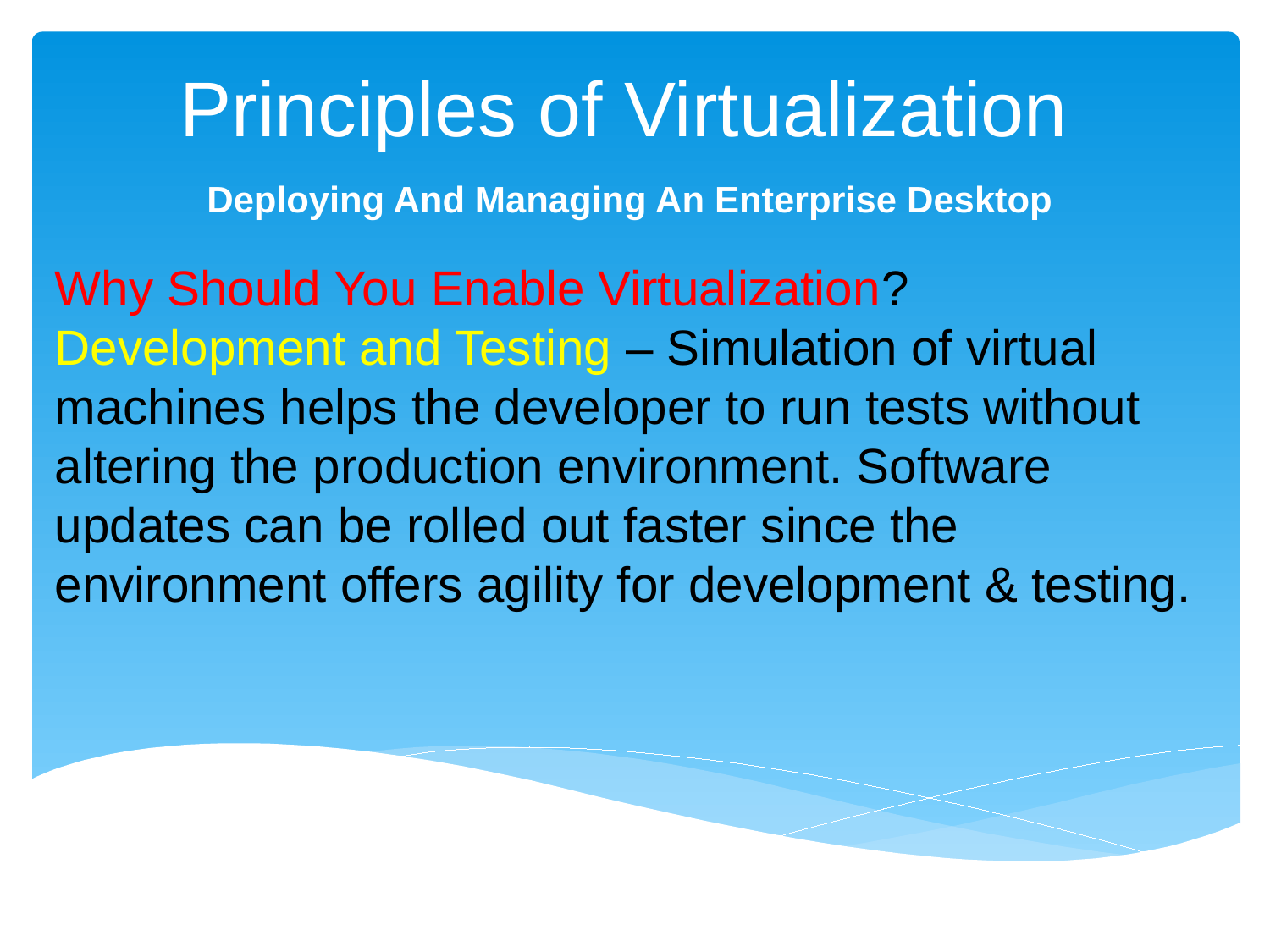

# Principles of Virtualization
Deploying And Managing An Enterprise Desktop
Why Should You Enable Virtualization?
Development and Testing – Simulation of virtual machines helps the developer to run tests without altering the production environment. Software updates can be rolled out faster since the environment offers agility for development & testing.